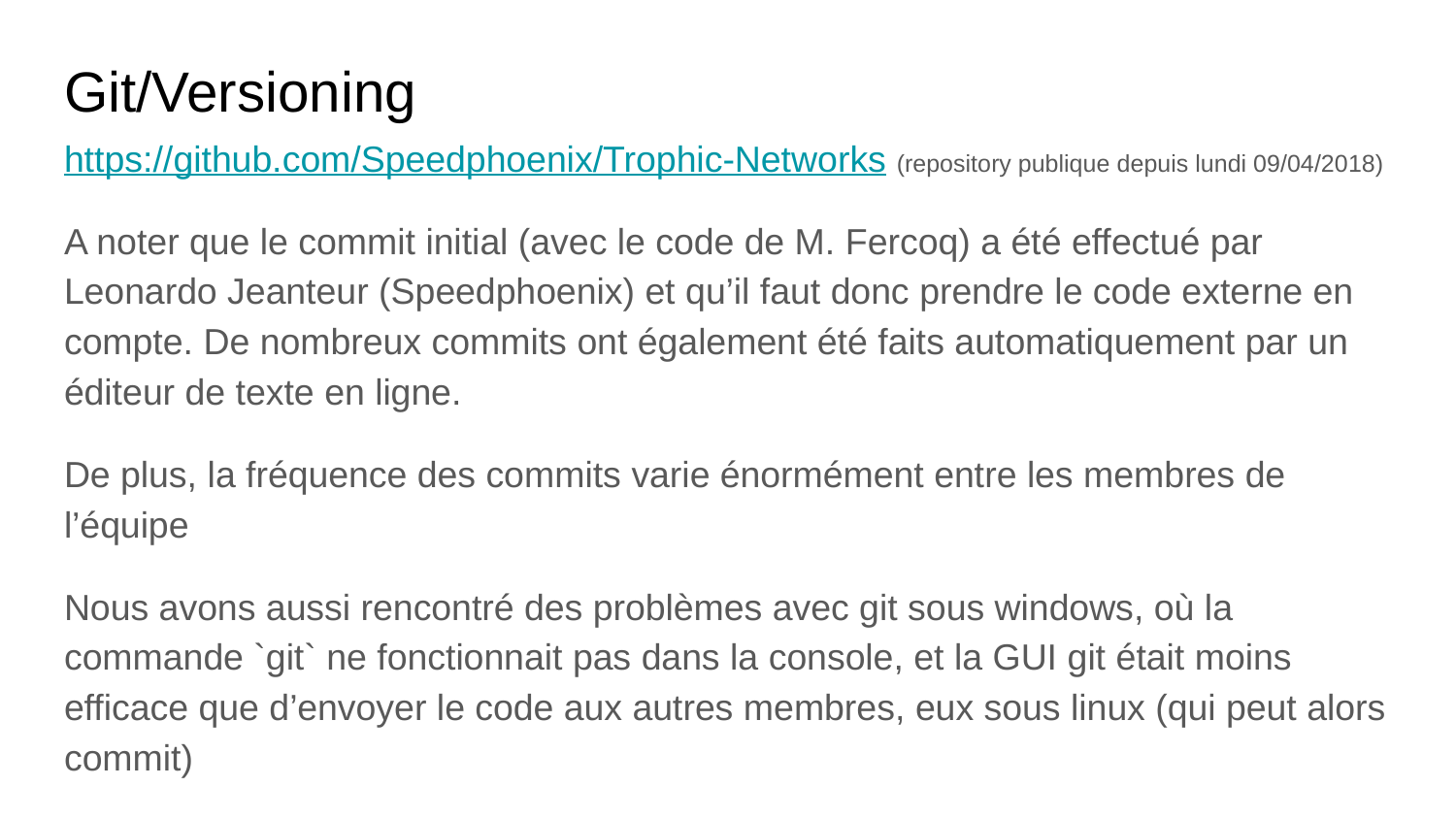

# Git/Versioning
https://github.com/Speedphoenix/Trophic-Networks (repository publique depuis lundi 09/04/2018)
A noter que le commit initial (avec le code de M. Fercoq) a été effectué par Leonardo Jeanteur (Speedphoenix) et qu’il faut donc prendre le code externe en compte. De nombreux commits ont également été faits automatiquement par un éditeur de texte en ligne.
De plus, la fréquence des commits varie énormément entre les membres de l’équipe
Nous avons aussi rencontré des problèmes avec git sous windows, où la commande `git` ne fonctionnait pas dans la console, et la GUI git était moins efficace que d’envoyer le code aux autres membres, eux sous linux (qui peut alors commit)